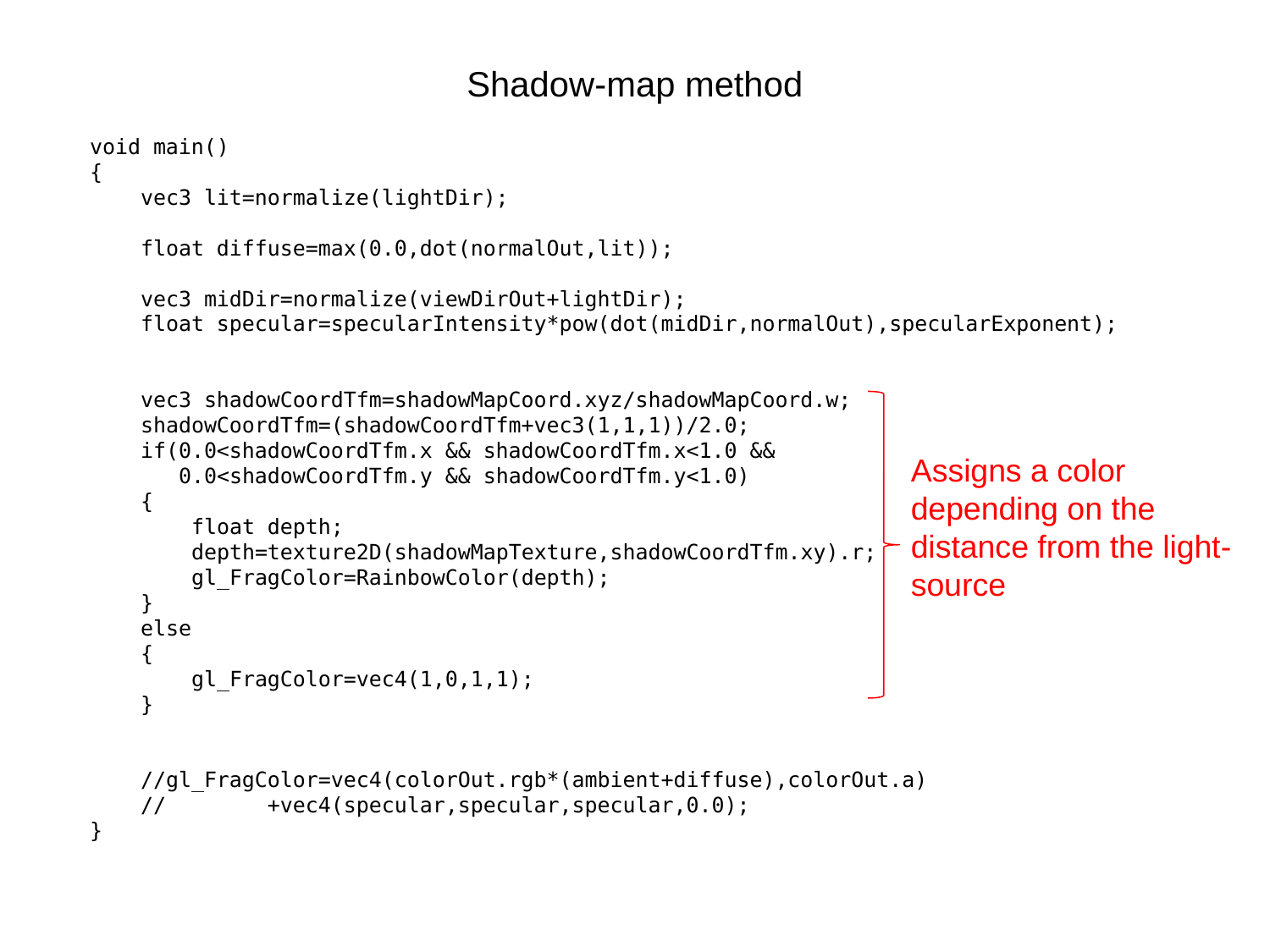

# Shadow-map method
void main()
{
    vec3 lit=normalize(lightDir);

    float diffuse=max(0.0,dot(normalOut,lit));

    vec3 midDir=normalize(viewDirOut+lightDir);
    float specular=specularIntensity*pow(dot(midDir,normalOut),specularExponent);

    vec3 shadowCoordTfm=shadowMapCoord.xyz/shadowMapCoord.w;
    shadowCoordTfm=(shadowCoordTfm+vec3(1,1,1))/2.0;
    if(0.0<shadowCoordTfm.x && shadowCoordTfm.x<1.0 &&
       0.0<shadowCoordTfm.y && shadowCoordTfm.y<1.0)
    {
        float depth;
        depth=texture2D(shadowMapTexture,shadowCoordTfm.xy).r;
        gl_FragColor=RainbowColor(depth);
    }
    else
    {
        gl_FragColor=vec4(1,0,1,1);
    }

    //gl_FragColor=vec4(colorOut.rgb*(ambient+diffuse),colorOut.a)
    //        +vec4(specular,specular,specular,0.0);
}

Assigns a color depending on the distance from the light-source